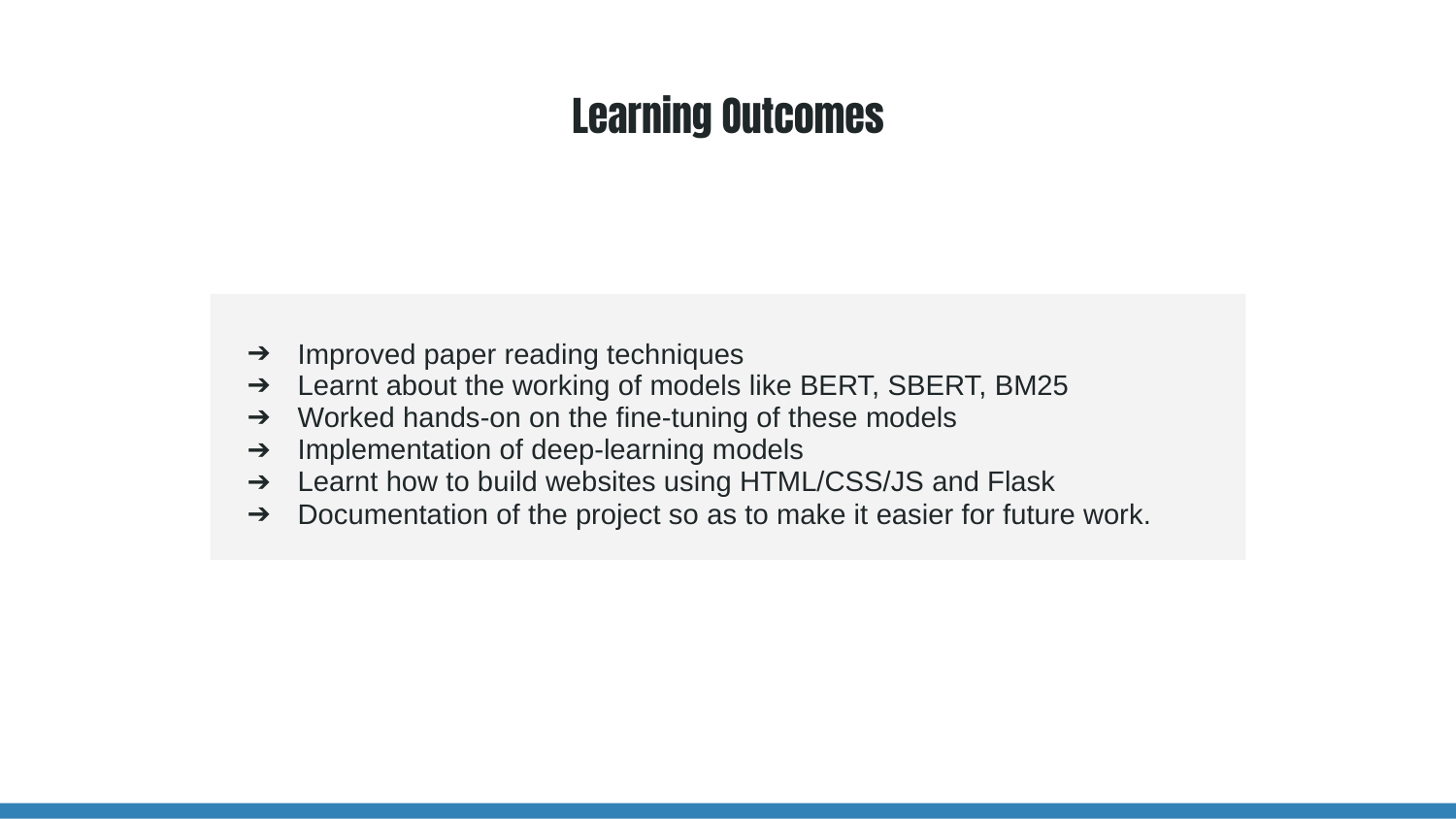

# Learning Outcomes

Improved paper reading techniques
Learnt about the working of models like BERT, SBERT, BM25
Worked hands-on on the fine-tuning of these models
Implementation of deep-learning models
Learnt how to build websites using HTML/CSS/JS and Flask
Documentation of the project so as to make it easier for future work.